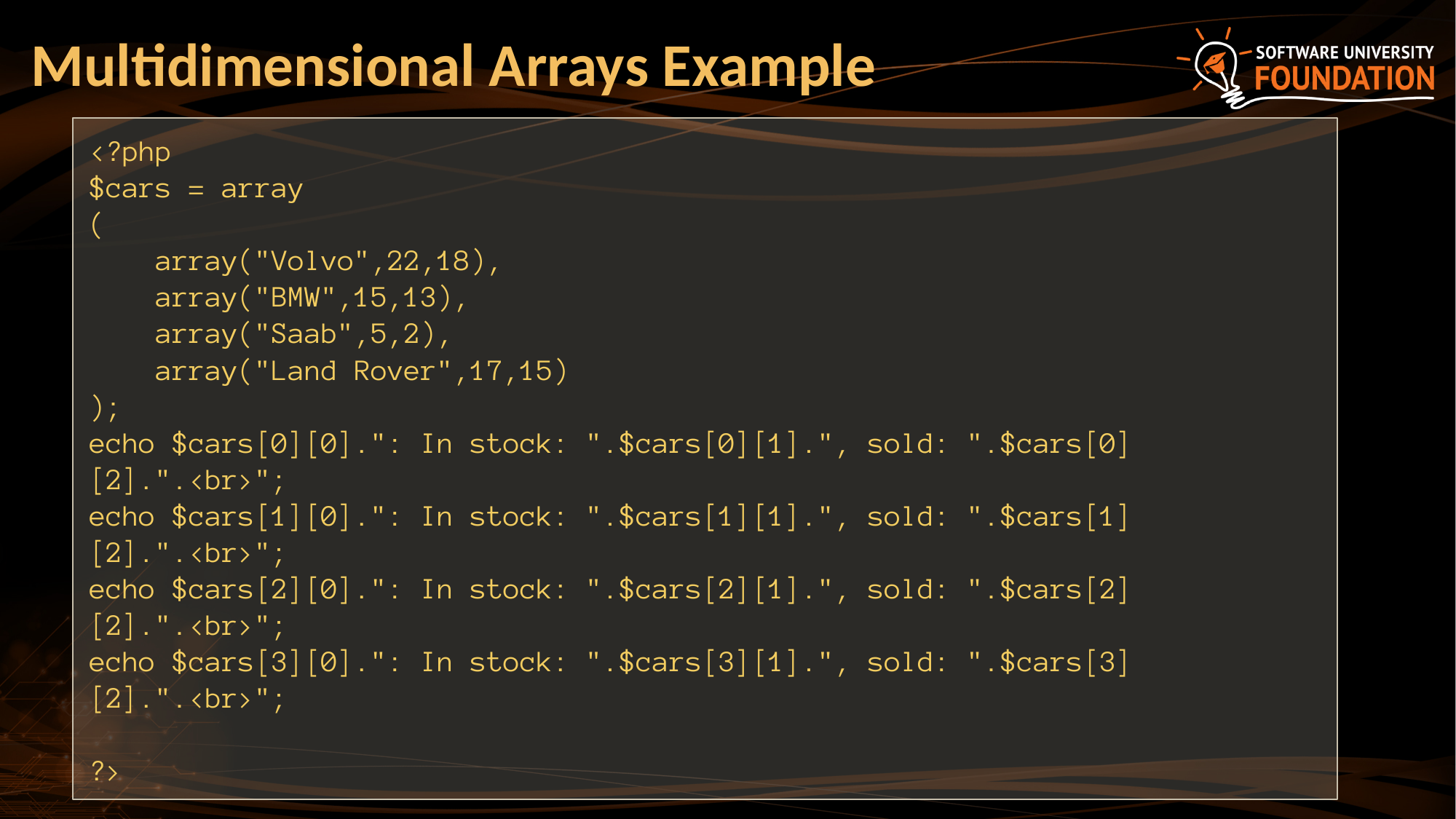

# Multidimensional Arrays Example
<?php
$cars = array
(
    array("Volvo",22,18),
    array("BMW",15,13),
    array("Saab",5,2),
    array("Land Rover",17,15)
);
echo $cars[0][0].": In stock: ".$cars[0][1].", sold: ".$cars[0][2].".<br>";
echo $cars[1][0].": In stock: ".$cars[1][1].", sold: ".$cars[1][2].".<br>";
echo $cars[2][0].": In stock: ".$cars[2][1].", sold: ".$cars[2][2].".<br>";
echo $cars[3][0].": In stock: ".$cars[3][1].", sold: ".$cars[3][2].".<br>";

?>